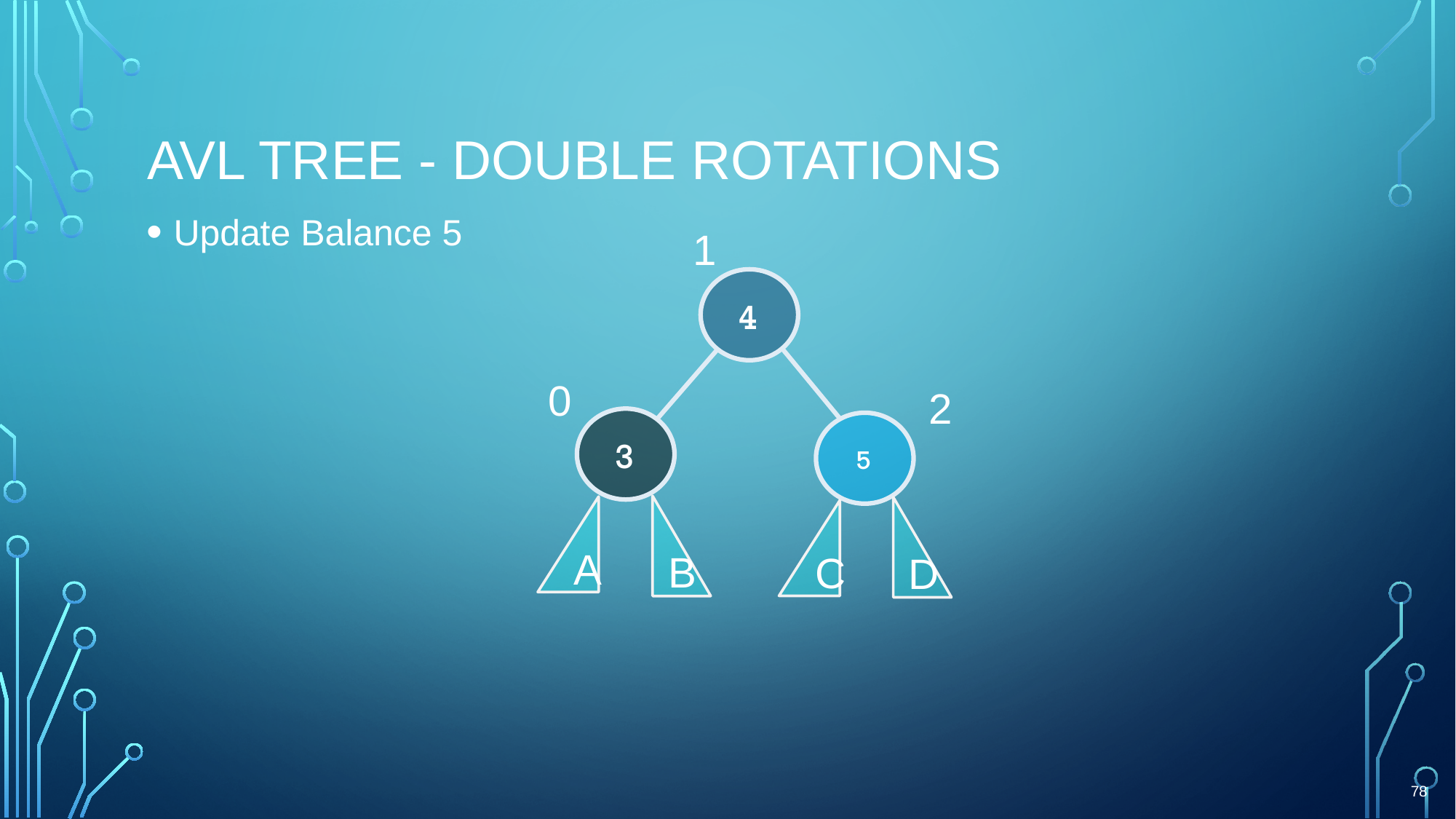

# AVL Tree - Double Rotations
Update Balance 5

1
4

0
2
3
5
B
A
D
C
78